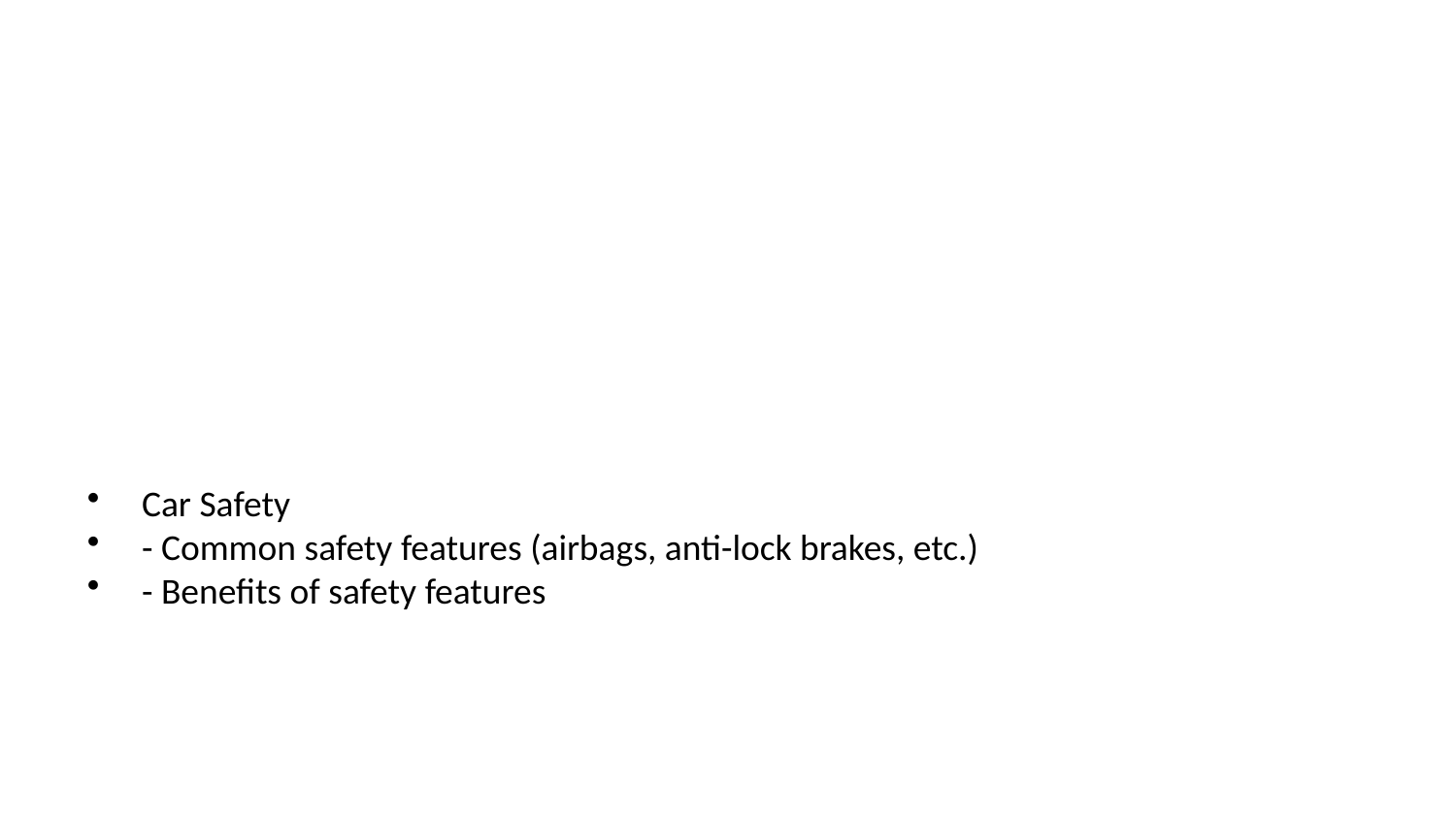

Car Safety
- Common safety features (airbags, anti-lock brakes, etc.)
- Benefits of safety features